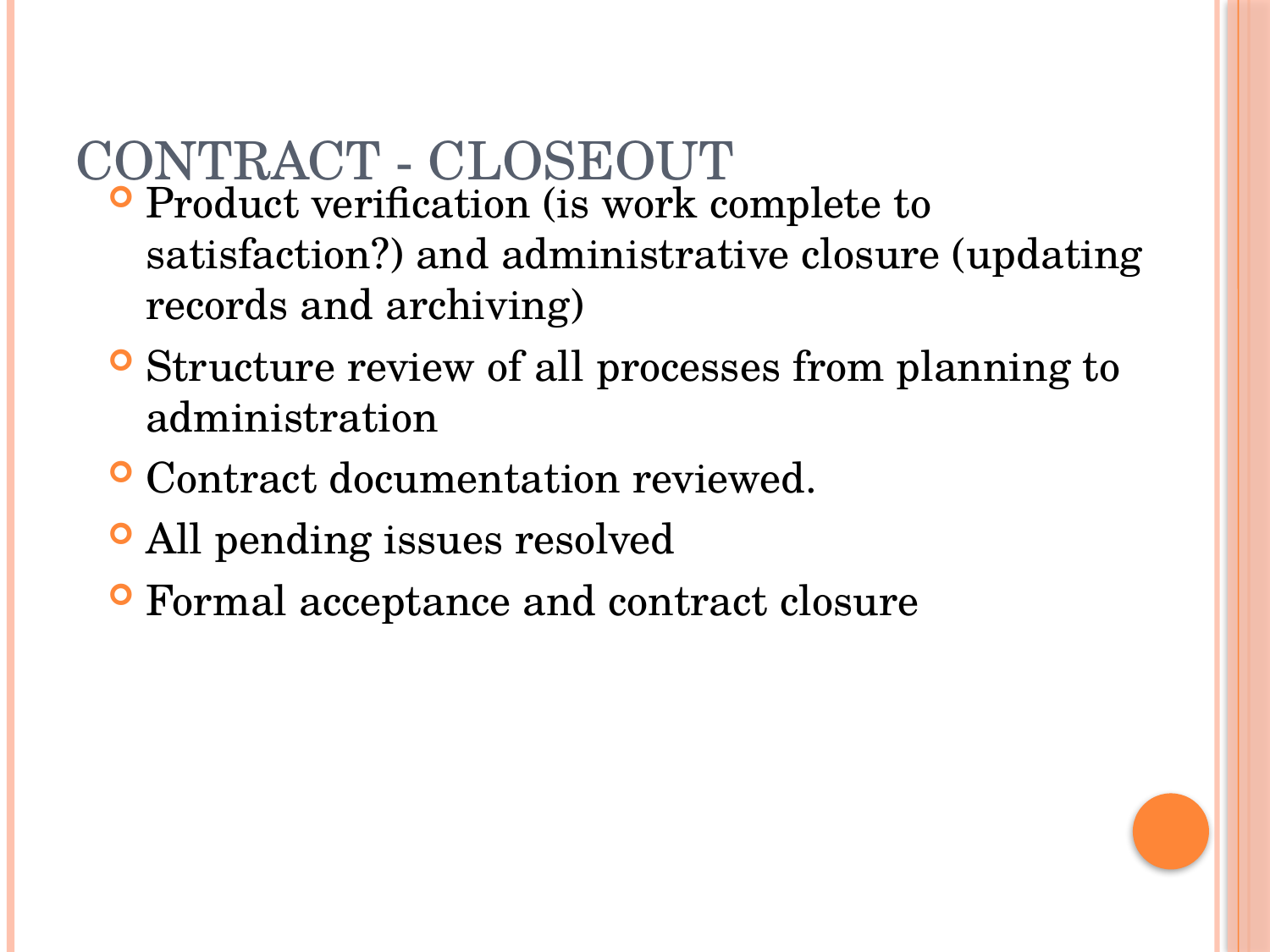

# Contract - Closeout
Product verification (is work complete to satisfaction?) and administrative closure (updating records and archiving)
Structure review of all processes from planning to administration
Contract documentation reviewed.
All pending issues resolved
Formal acceptance and contract closure